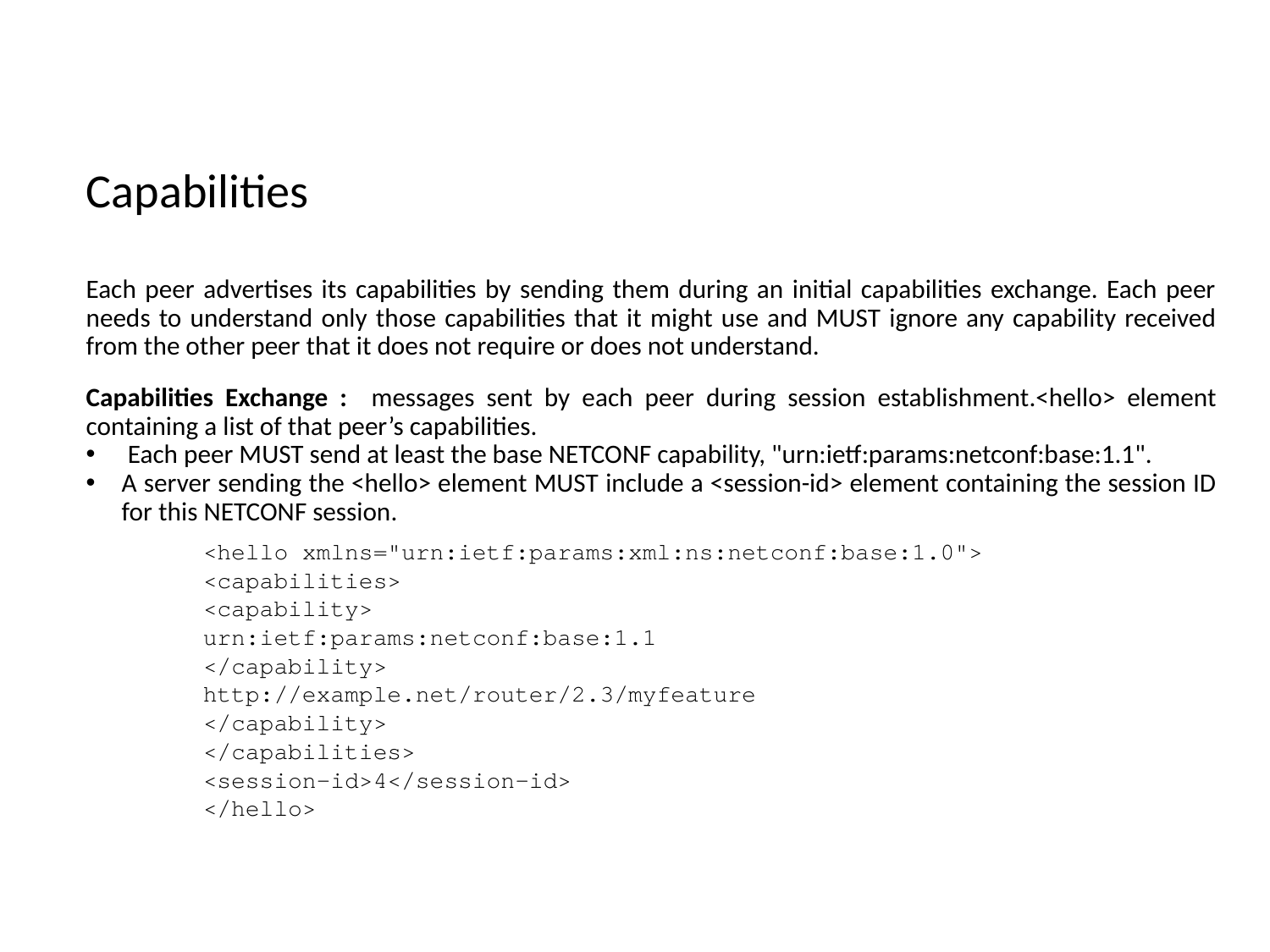

Capabilities
Each peer advertises its capabilities by sending them during an initial capabilities exchange. Each peer needs to understand only those capabilities that it might use and MUST ignore any capability received from the other peer that it does not require or does not understand.
Capabilities Exchange :  messages sent by each peer during session establishment.<hello> element containing a list of that peer’s capabilities.
 Each peer MUST send at least the base NETCONF capability, "urn:ietf:params:netconf:base:1.1".
A server sending the <hello> element MUST include a <session-id> element containing the session ID for this NETCONF session.
<hello xmlns="urn:ietf:params:xml:ns:netconf:base:1.0">
<capabilities>
<capability>
urn:ietf:params:netconf:base:1.1
</capability>
http://example.net/router/2.3/myfeature
</capability>
</capabilities>
<session-id>4</session-id>
</hello>